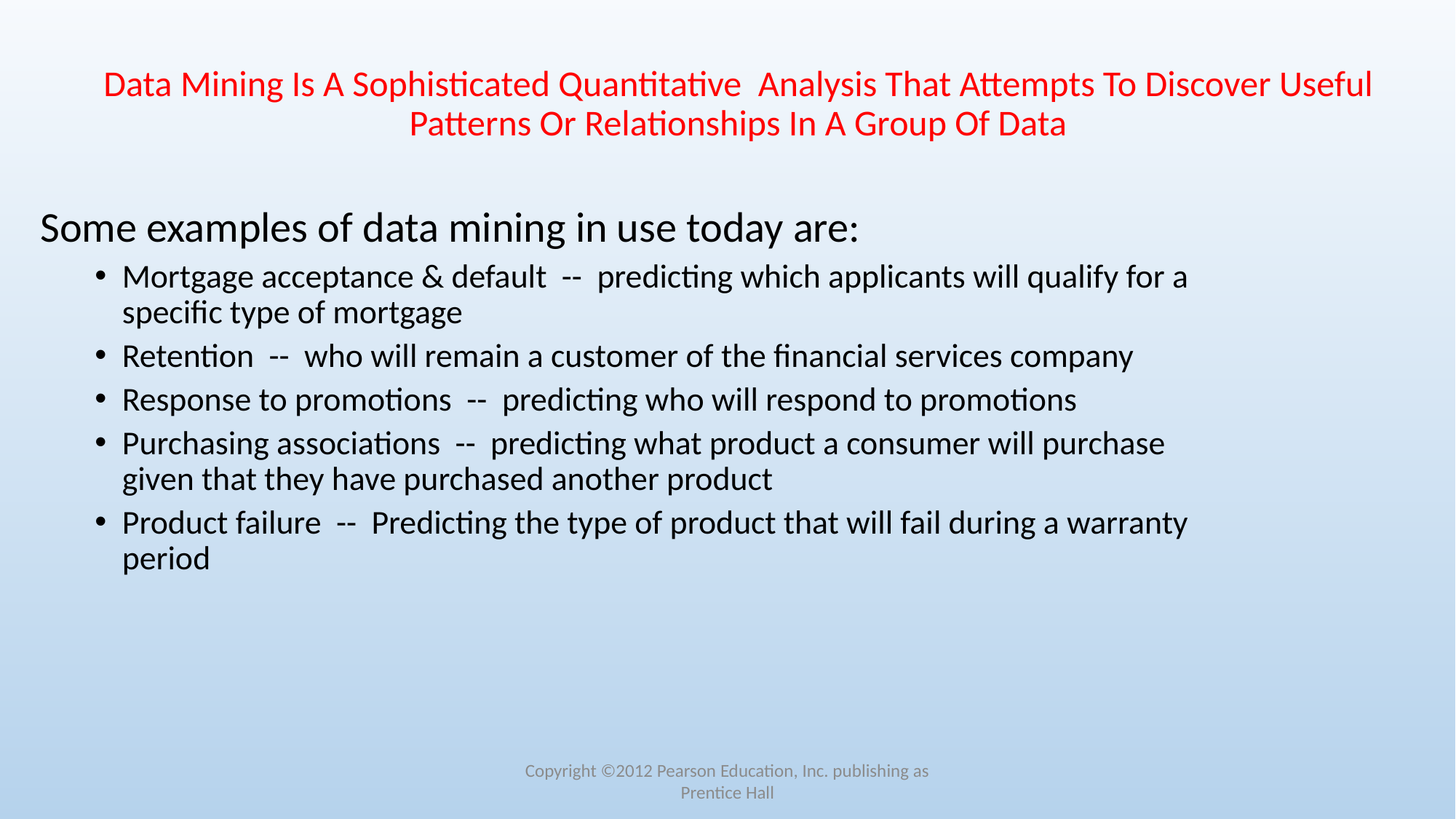

# Data Mining Is A Sophisticated Quantitative  Analysis That Attempts To Discover Useful Patterns Or Relationships In A Group Of Data
Some examples of data mining in use today are:
Mortgage acceptance & default  --  predicting which applicants will qualify for a specific type of mortgage
Retention  --  who will remain a customer of the financial services company
Response to promotions  --  predicting who will respond to promotions
Purchasing associations  --  predicting what product a consumer will purchase given that they have purchased another product
Product failure  --  Predicting the type of product that will fail during a warranty period
Copyright ©2012 Pearson Education, Inc. publishing as Prentice Hall